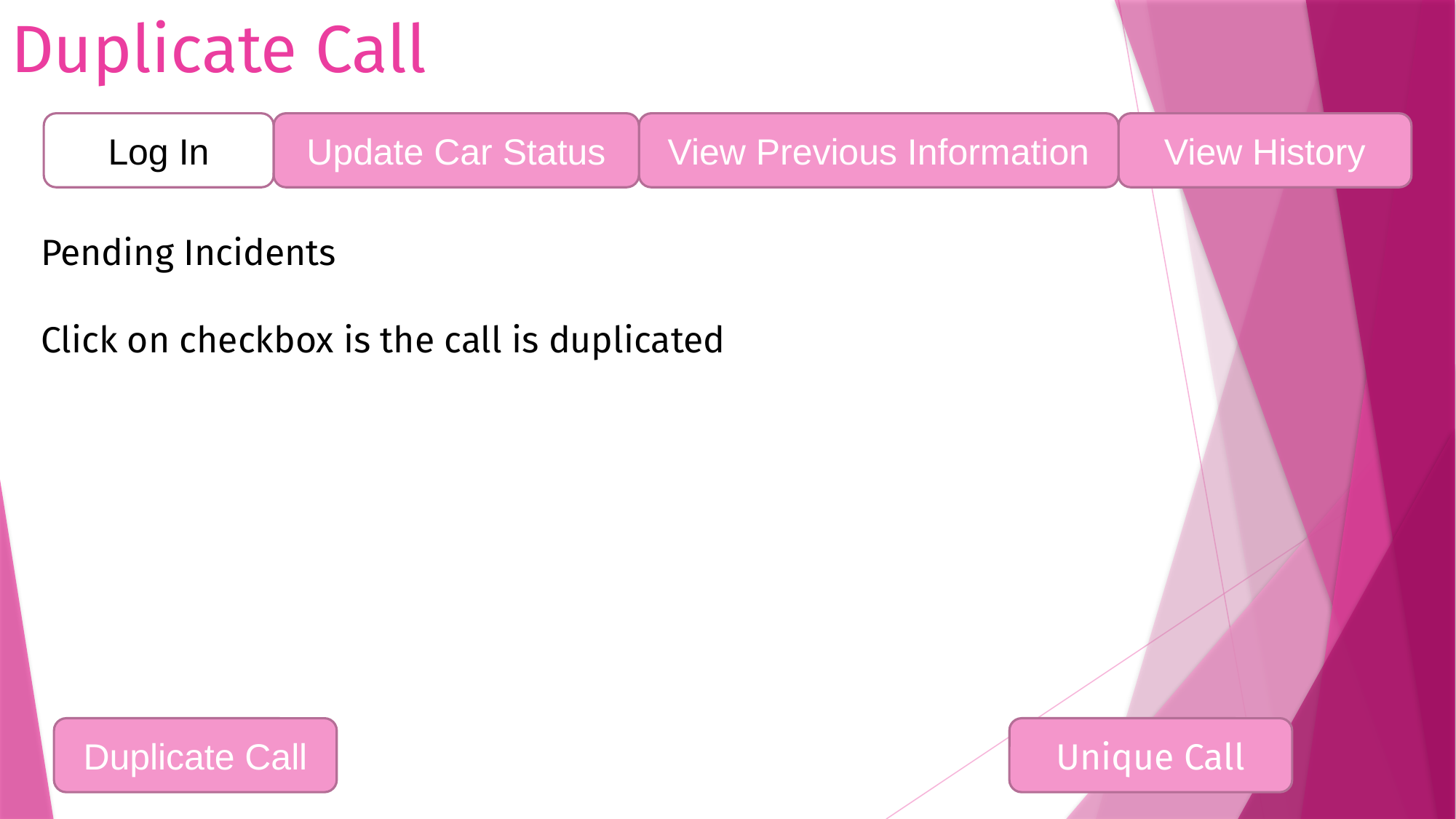

# Duplicate Call
Log In
View History
Update Car Status
View Previous Information

Pending Incidents​

Click on checkbox is the call is duplicated
Unique Call
Duplicate Call